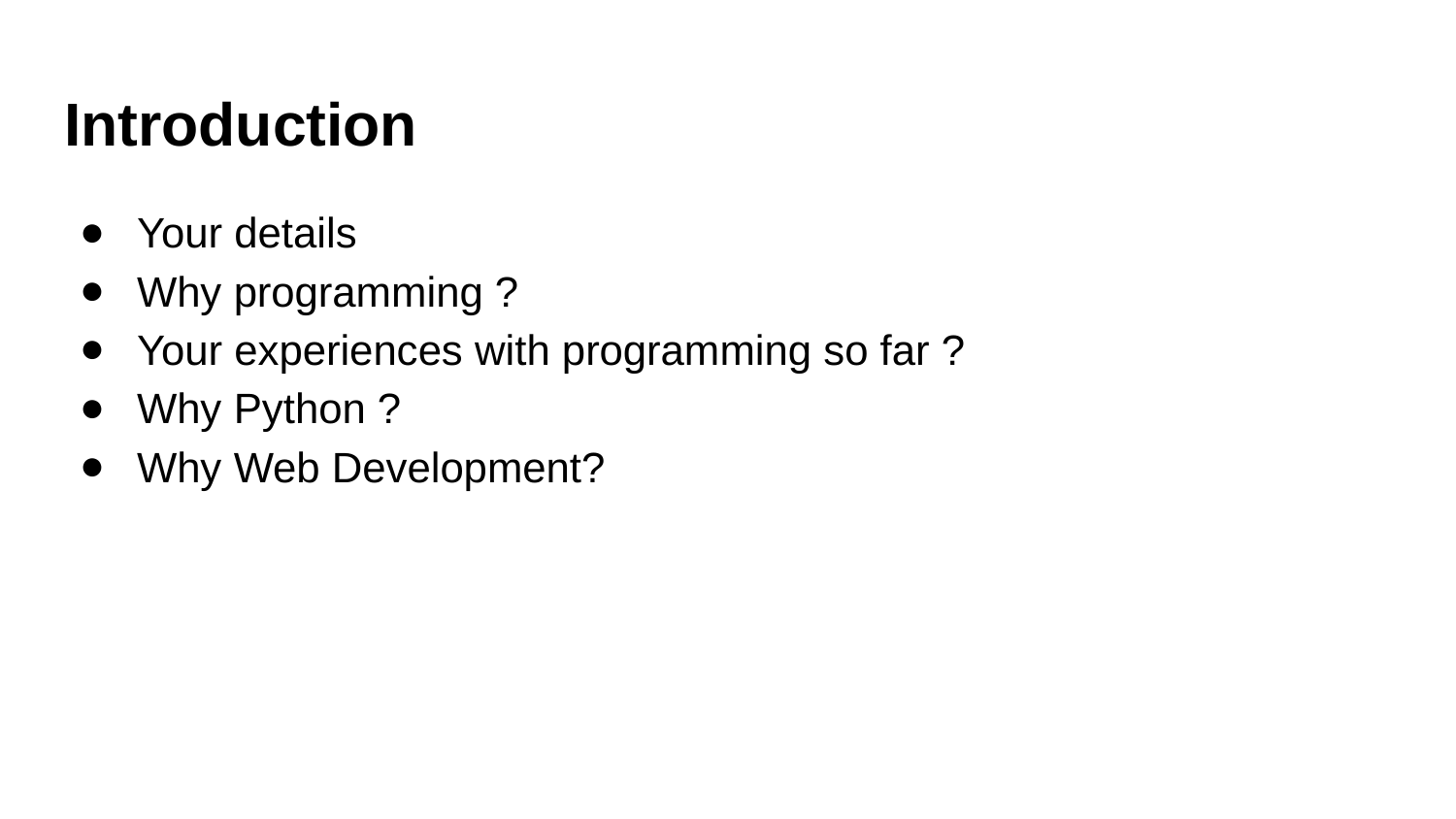

# Introduction
Your details
Why programming ?
Your experiences with programming so far ?
Why Python ?
Why Web Development?